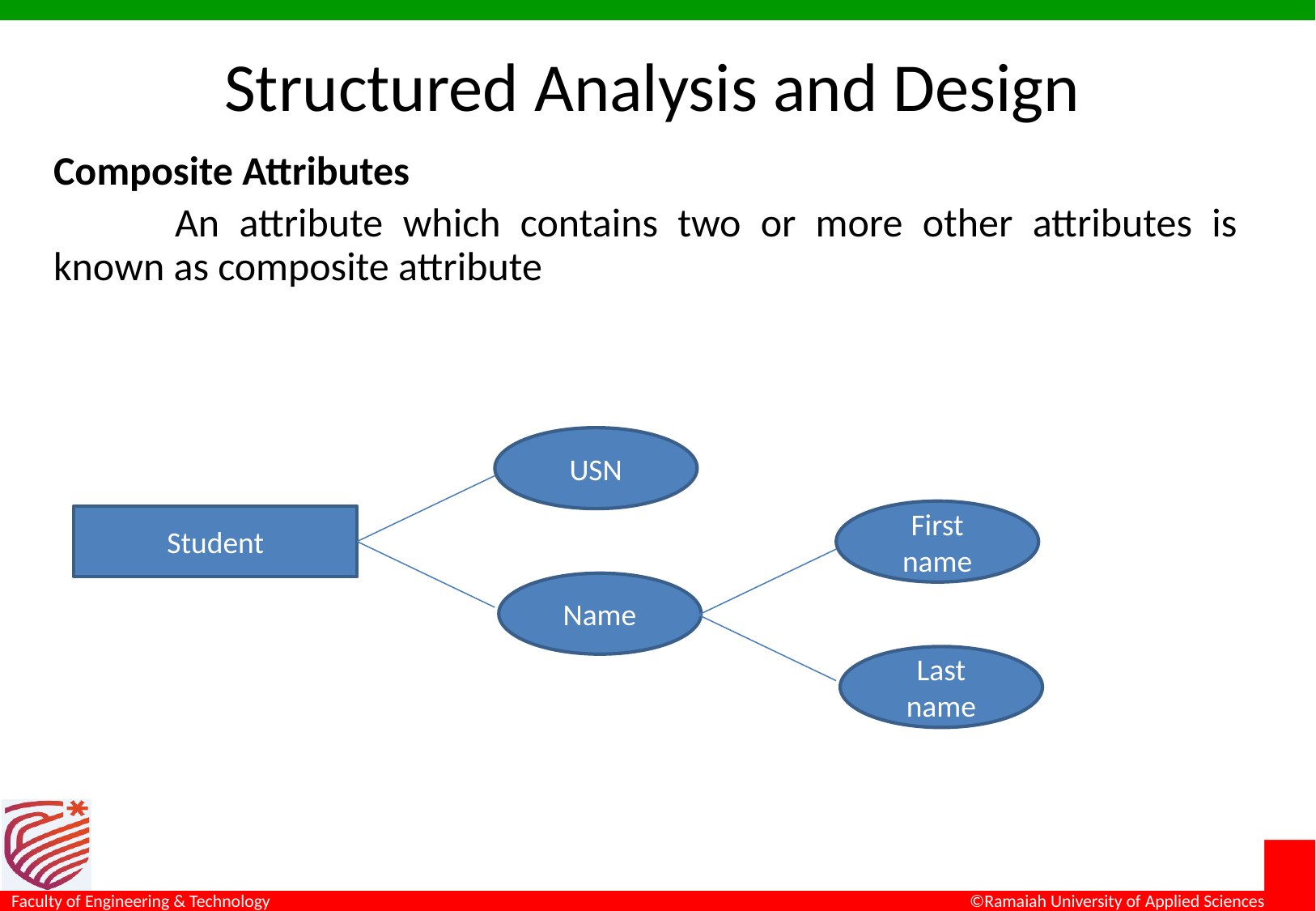

# Structured Analysis and Design

Composite Attributes
	An attribute which contains two or more other attributes is known as composite attribute

USN
First name
Student
Name
Last name